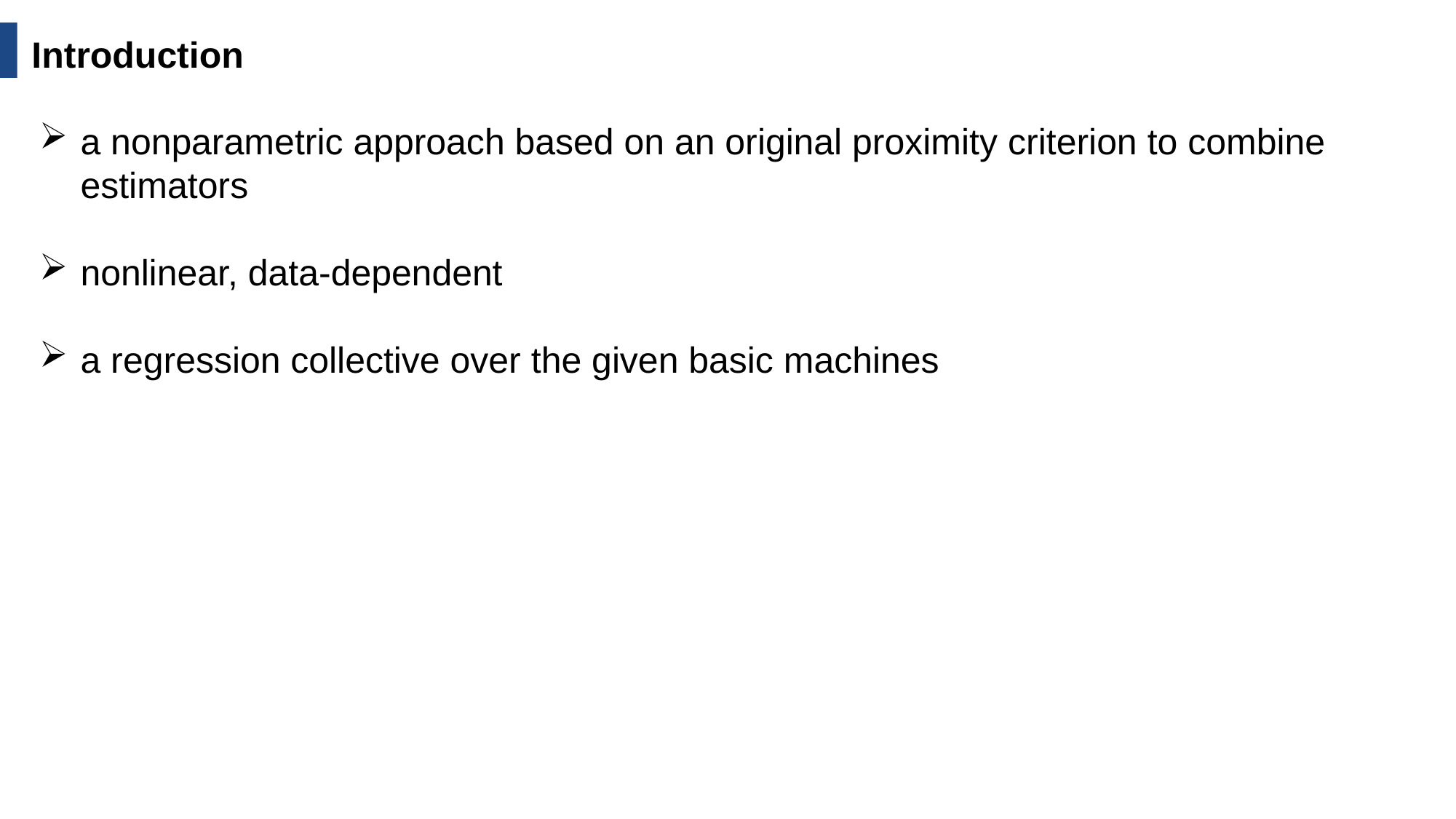

Introduction
a nonparametric approach based on an original proximity criterion to combine estimators

nonlinear, data-dependent

a regression collective over the given basic machines